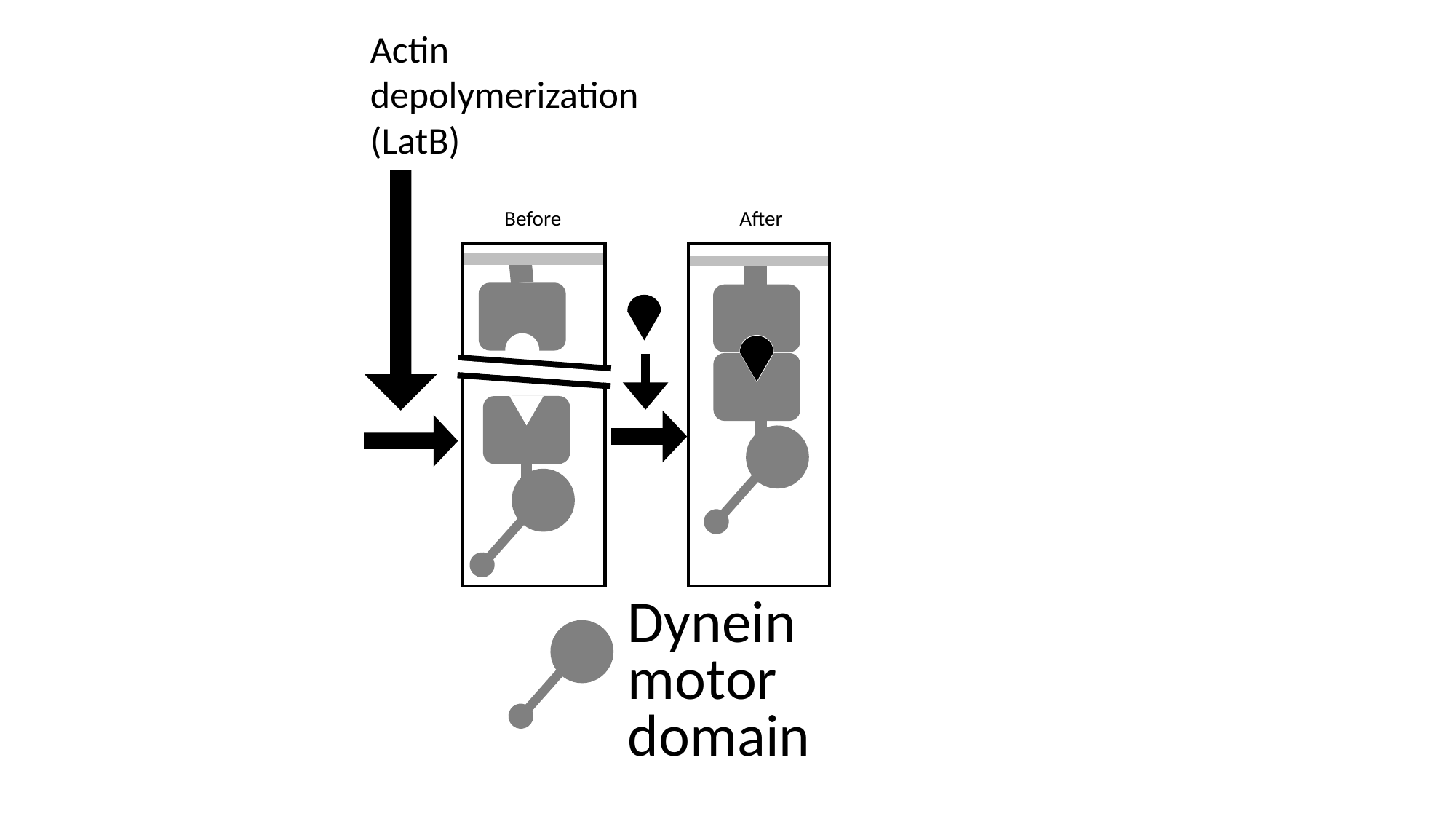

Actin
depolymerization
(LatB)

Before
After

Dynein
motor
domain